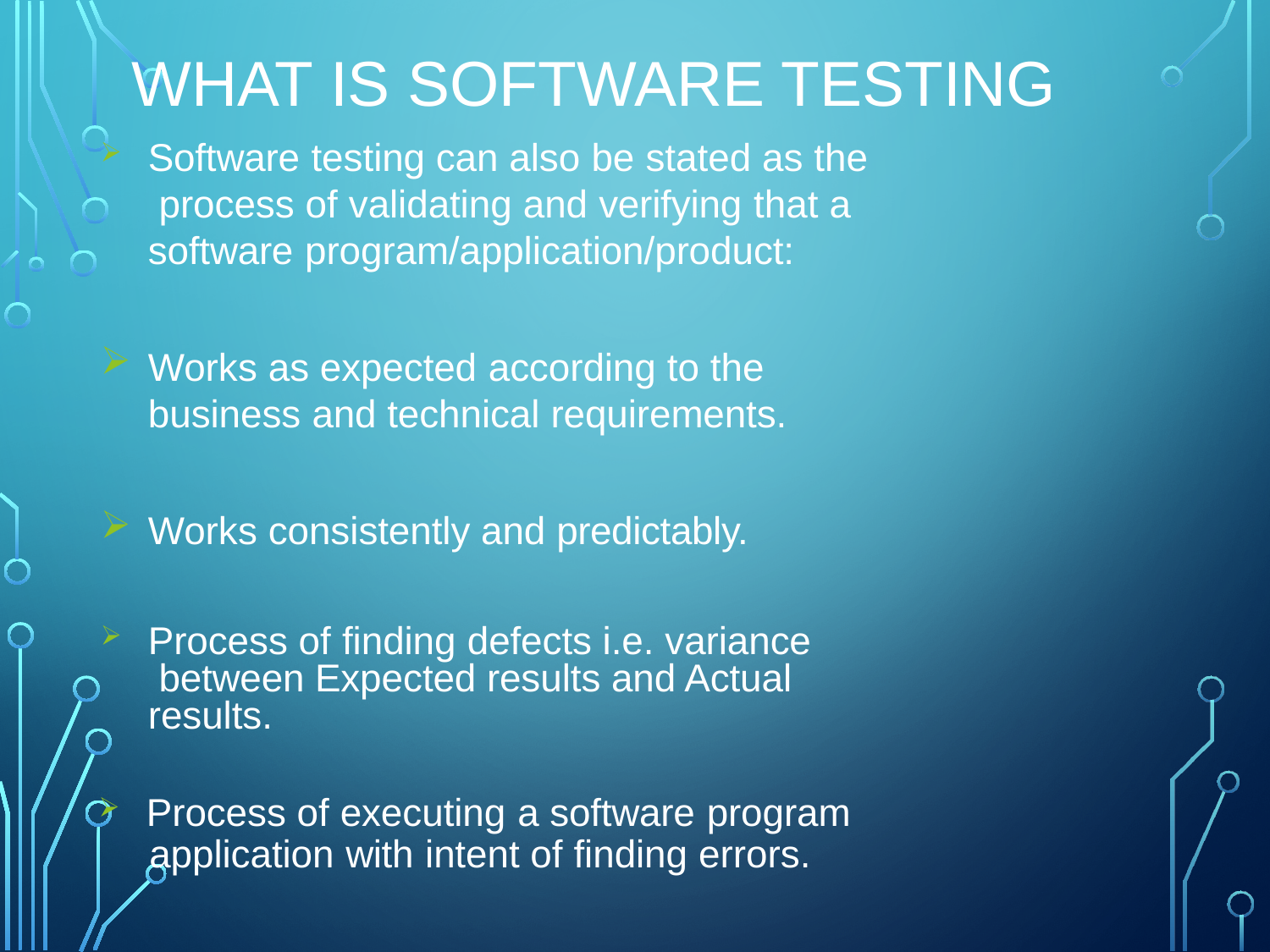

# What is software testing
Software testing can also be stated as the  process of validating and verifying that a  software program/application/product:

Works as expected according to the
business and technical requirements.

Works consistently and predictably.

Process of finding defects i.e. variance  between Expected results and Actual  results.

Process of executing a software program
application with intent of finding errors.